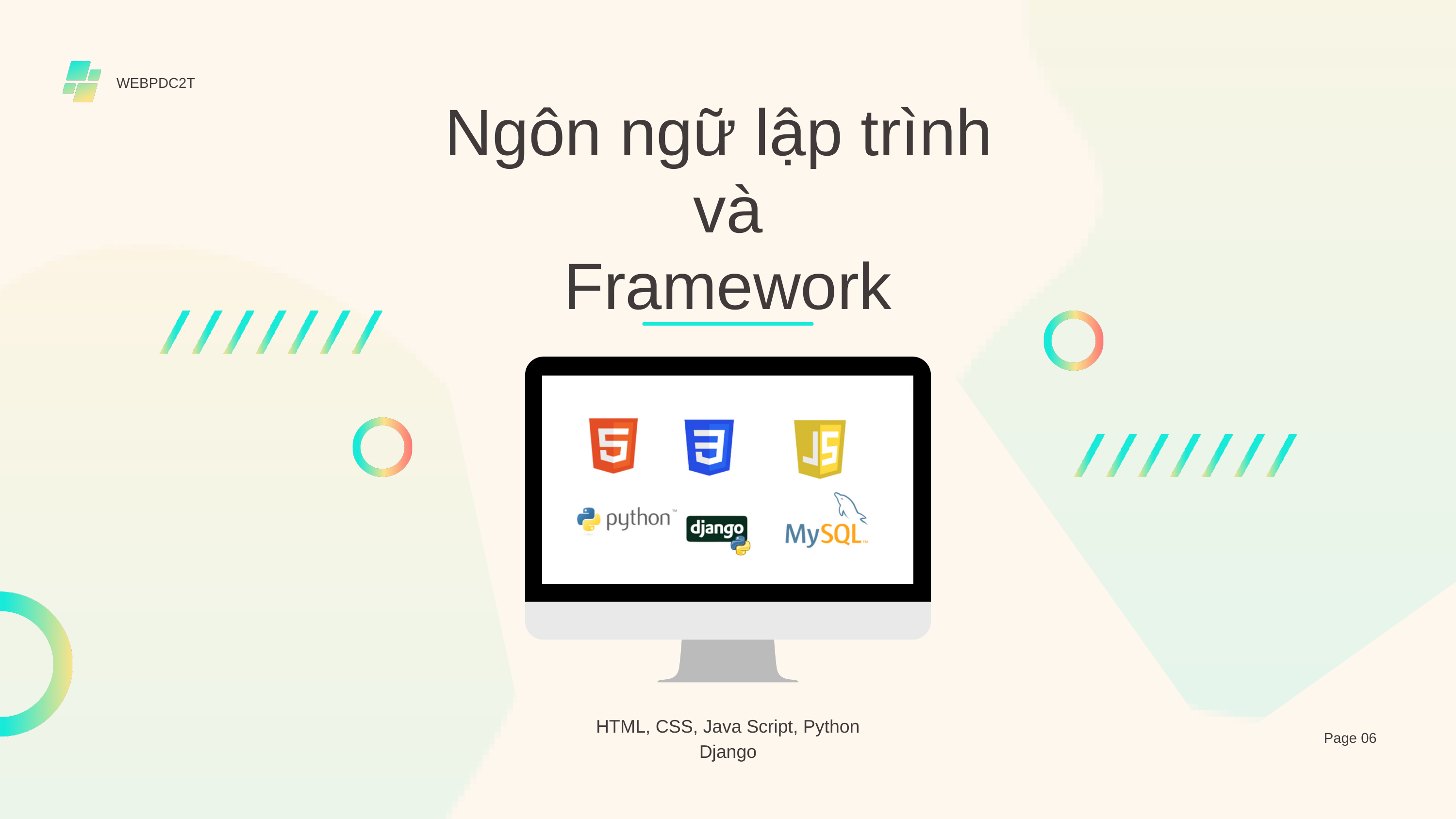

WEBPDC2T
Ngôn ngữ lập trình
và
Framework

HTML, CSS, Java Script, Python
Django
Page 06